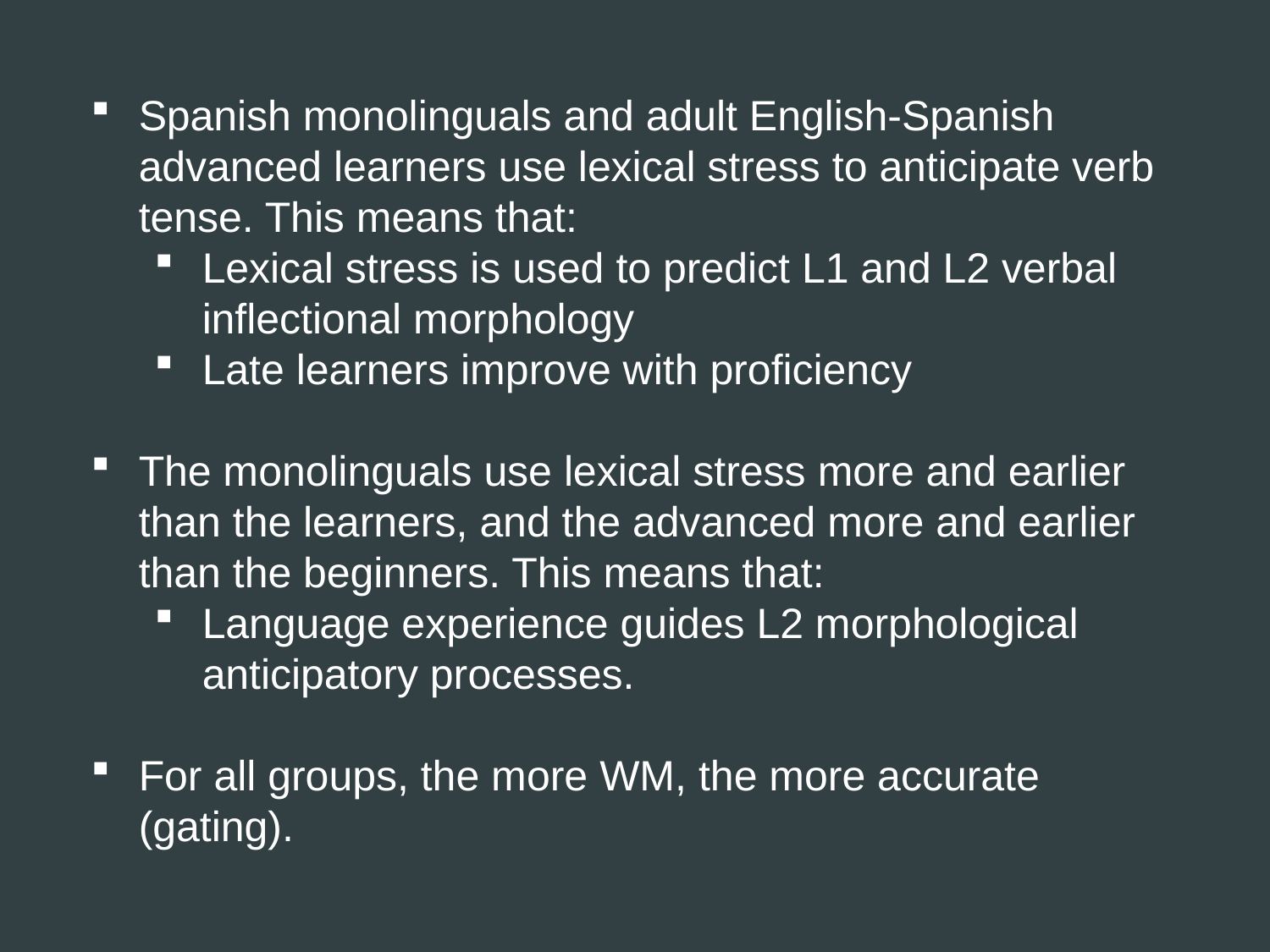

Spanish monolinguals and adult English-Spanish advanced learners use lexical stress to anticipate verb tense. This means that:
Lexical stress is used to predict L1 and L2 verbal inflectional morphology
Late learners improve with proficiency

The monolinguals use lexical stress more and earlier than the learners, and the advanced more and earlier than the beginners. This means that:
Language experience guides L2 morphological anticipatory processes.

For all groups, the more WM, the more accurate (gating).